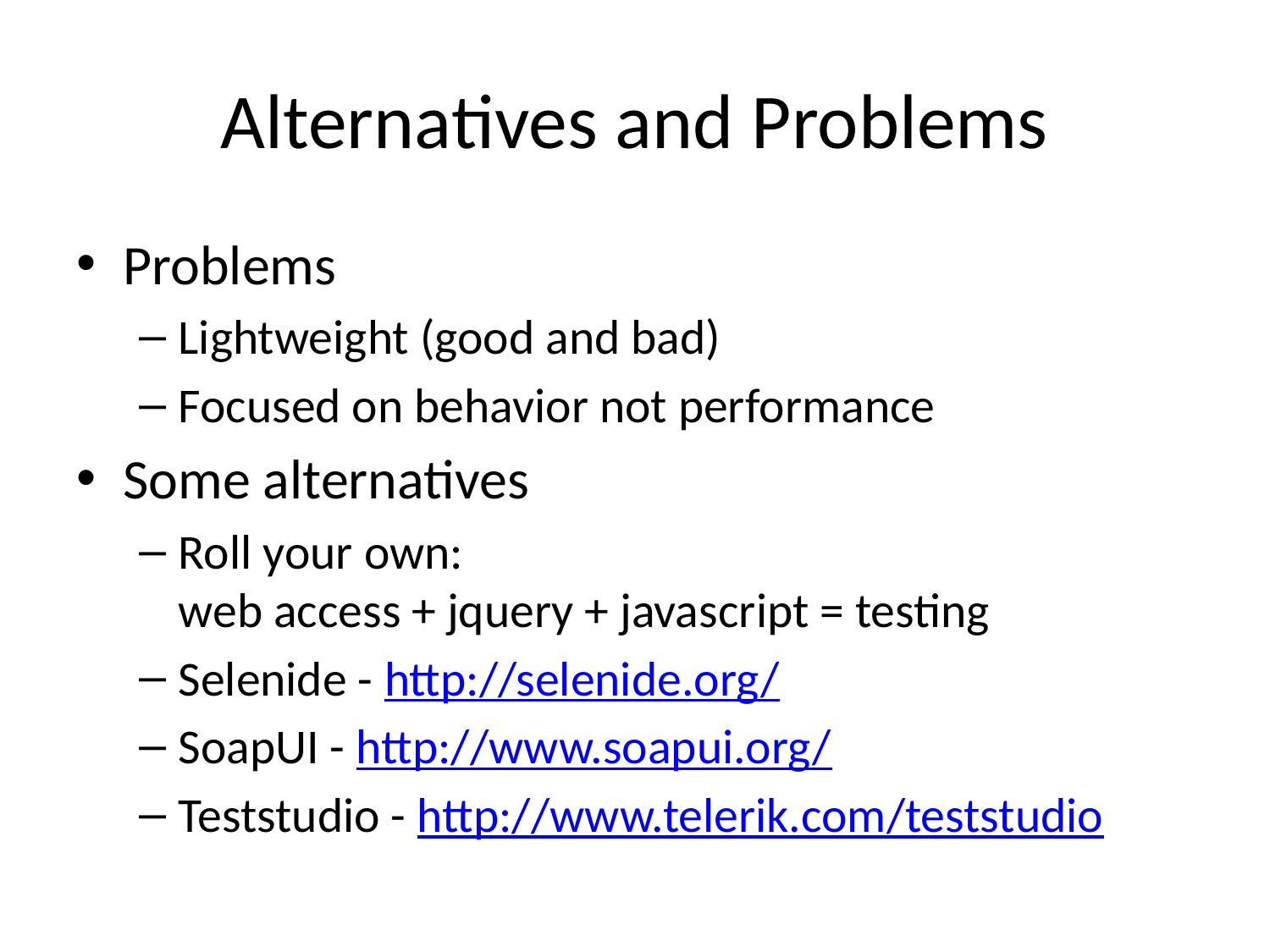

# Alternatives and Problems
Problems
Lightweight (good and bad)
Focused on behavior not performance
Some alternatives
Roll your own:
web access + jquery + javascript = testing
Selenide - http://selenide.org/
SoapUI - http://www.soapui.org/
Teststudio - http://www.telerik.com/teststudio